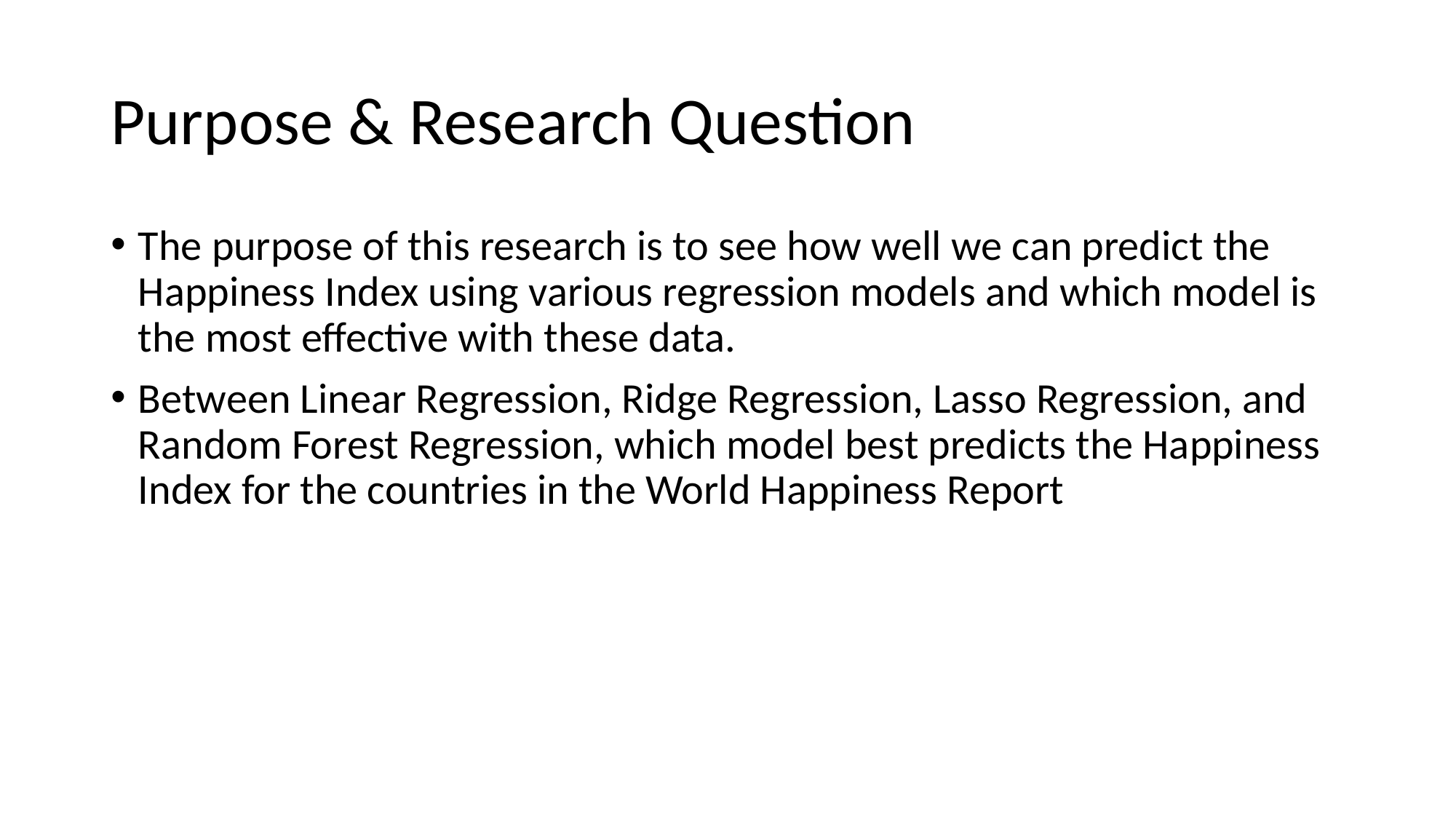

# Purpose & Research Question
The purpose of this research is to see how well we can predict the Happiness Index using various regression models and which model is the most effective with these data.
Between Linear Regression, Ridge Regression, Lasso Regression, and Random Forest Regression, which model best predicts the Happiness Index for the countries in the World Happiness Report